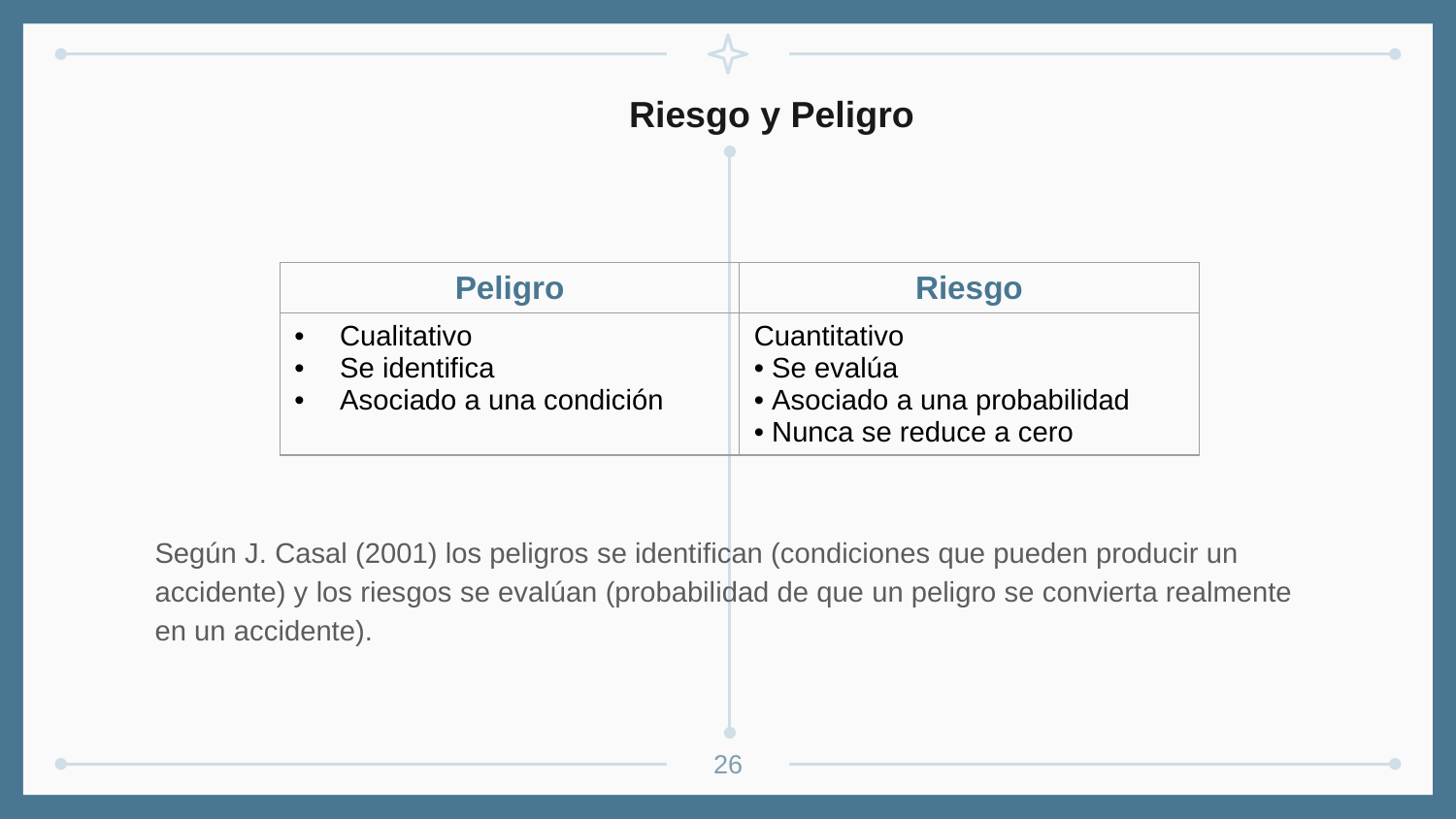

Riesgo y Peligro

| Peligro | Riesgo |
| --- | --- |
| Cualitativo Se identifica Asociado a una condición | Cuantitativo • Se evalúa • Asociado a una probabilidad • Nunca se reduce a cero |
Según J. Casal (2001) los peligros se identifican (condiciones que pueden producir un
accidente) y los riesgos se evalúan (probabilidad de que un peligro se convierta realmente
en un accidente).
26